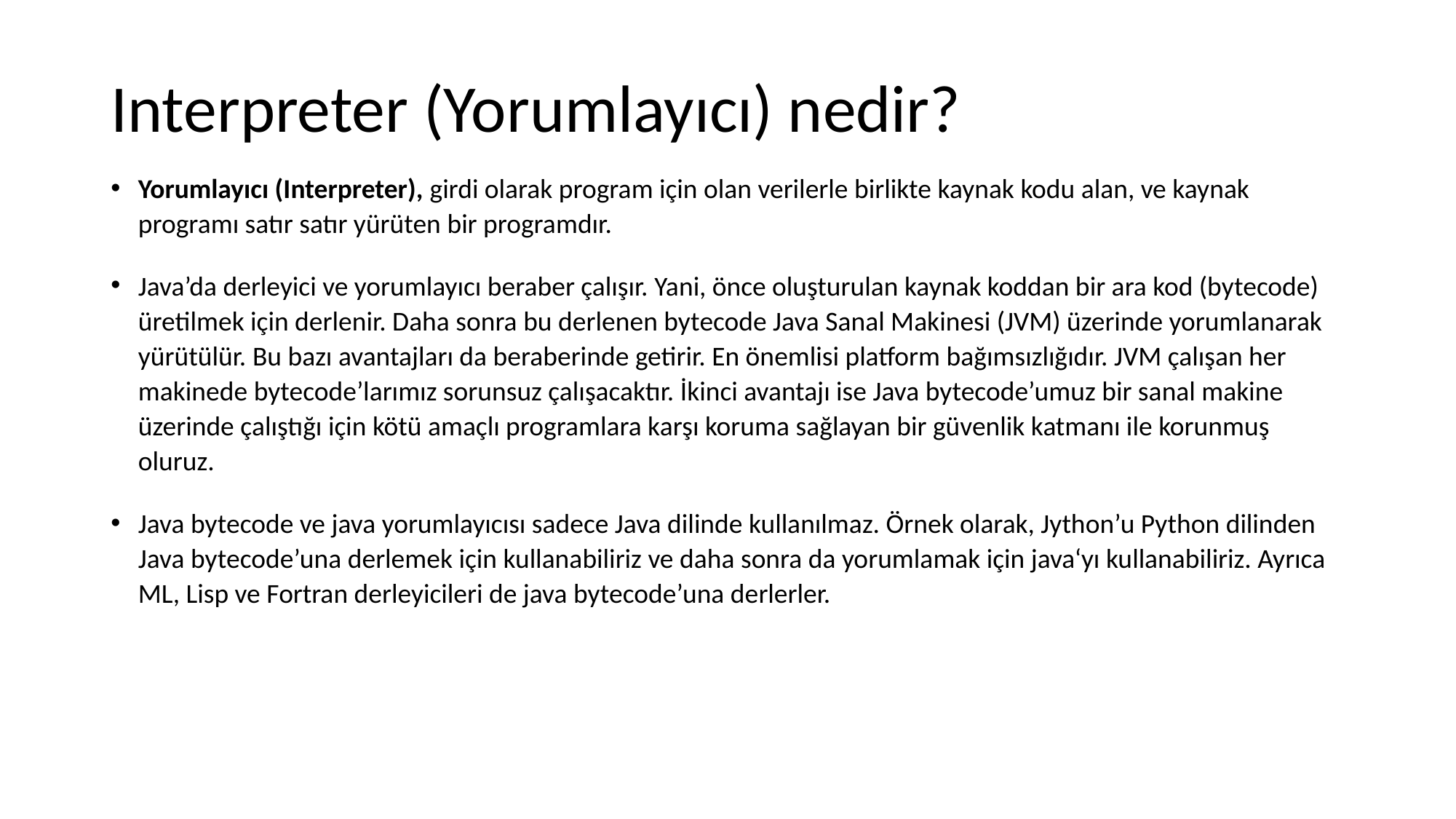

# Interpreter (Yorumlayıcı) nedir?
Yorumlayıcı (Interpreter), girdi olarak program için olan verilerle birlikte kaynak kodu alan, ve kaynak programı satır satır yürüten bir programdır.
Java’da derleyici ve yorumlayıcı beraber çalışır. Yani, önce oluşturulan kaynak koddan bir ara kod (bytecode) üretilmek için derlenir. Daha sonra bu derlenen bytecode Java Sanal Makinesi (JVM) üzerinde yorumlanarak yürütülür. Bu bazı avantajları da beraberinde getirir. En önemlisi platform bağımsızlığıdır. JVM çalışan her makinede bytecode’larımız sorunsuz çalışacaktır. İkinci avantajı ise Java bytecode’umuz bir sanal makine üzerinde çalıştığı için kötü amaçlı programlara karşı koruma sağlayan bir güvenlik katmanı ile korunmuş oluruz.
Java bytecode ve java yorumlayıcısı sadece Java dilinde kullanılmaz. Örnek olarak, Jython’u Python dilinden Java bytecode’una derlemek için kullanabiliriz ve daha sonra da yorumlamak için java‘yı kullanabiliriz. Ayrıca ML, Lisp ve Fortran derleyicileri de java bytecode’una derlerler.